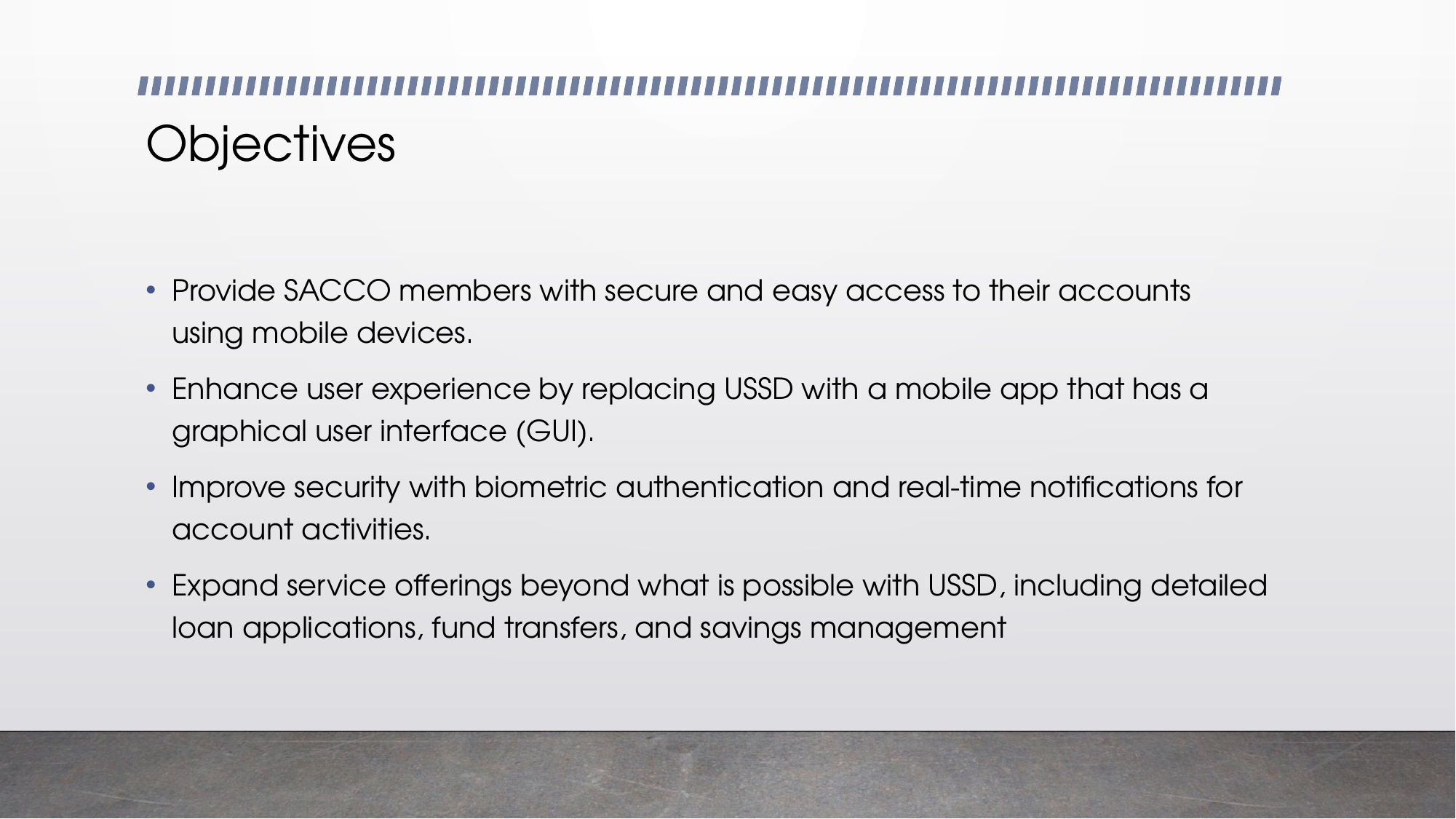

# Objectives
Provide SACCO members with secure and easy access to their accounts using mobile devices.
Enhance user experience by replacing USSD with a mobile app that has a graphical user interface (GUI).
Improve security with biometric authentication and real-time notifications for account activities.
Expand service offerings beyond what is possible with USSD, including detailed loan applications, fund transfers, and savings management